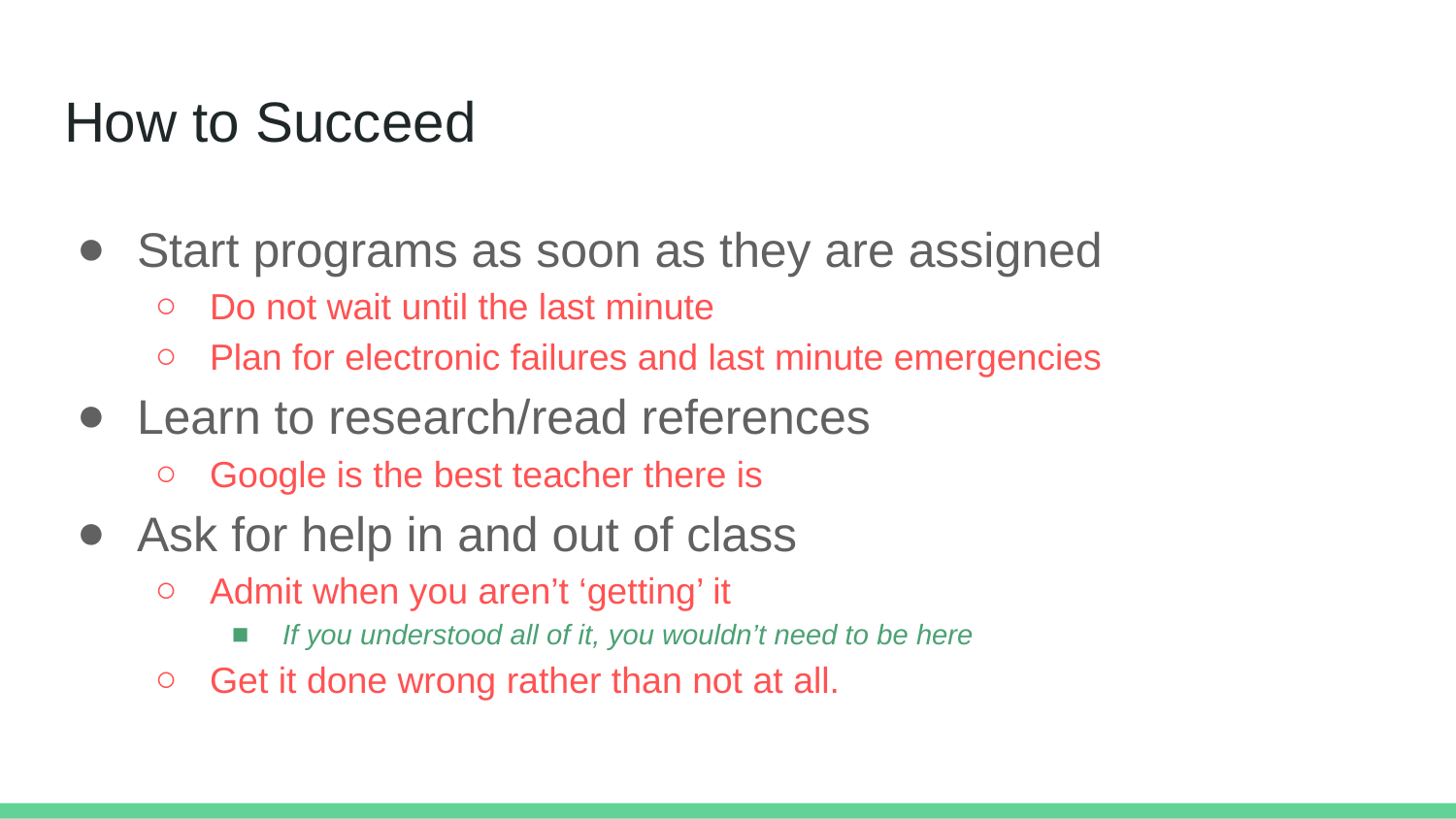

# How to Succeed
Start programs as soon as they are assigned
Do not wait until the last minute
Plan for electronic failures and last minute emergencies
Learn to research/read references
Google is the best teacher there is
Ask for help in and out of class
Admit when you aren’t ‘getting’ it
If you understood all of it, you wouldn’t need to be here
Get it done wrong rather than not at all.